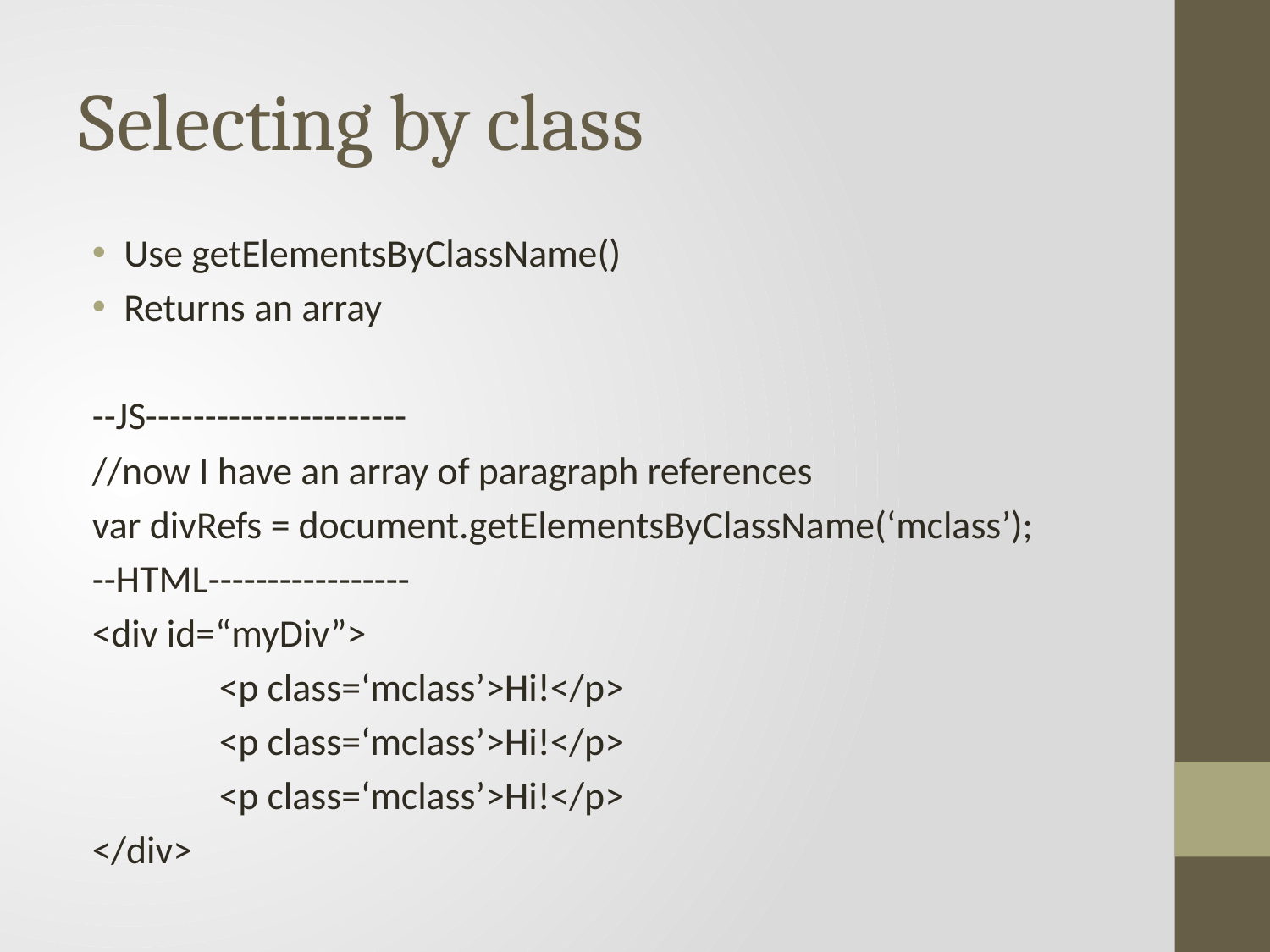

# Selecting by class
Use getElementsByClassName()
Returns an array

--JS----------------------
//now I have an array of paragraph references
var divRefs = document.getElementsByClassName(‘mclass’);
--HTML-----------------
<div id=“myDiv”>
	<p class=‘mclass’>Hi!</p>
	<p class=‘mclass’>Hi!</p>
	<p class=‘mclass’>Hi!</p>
</div>